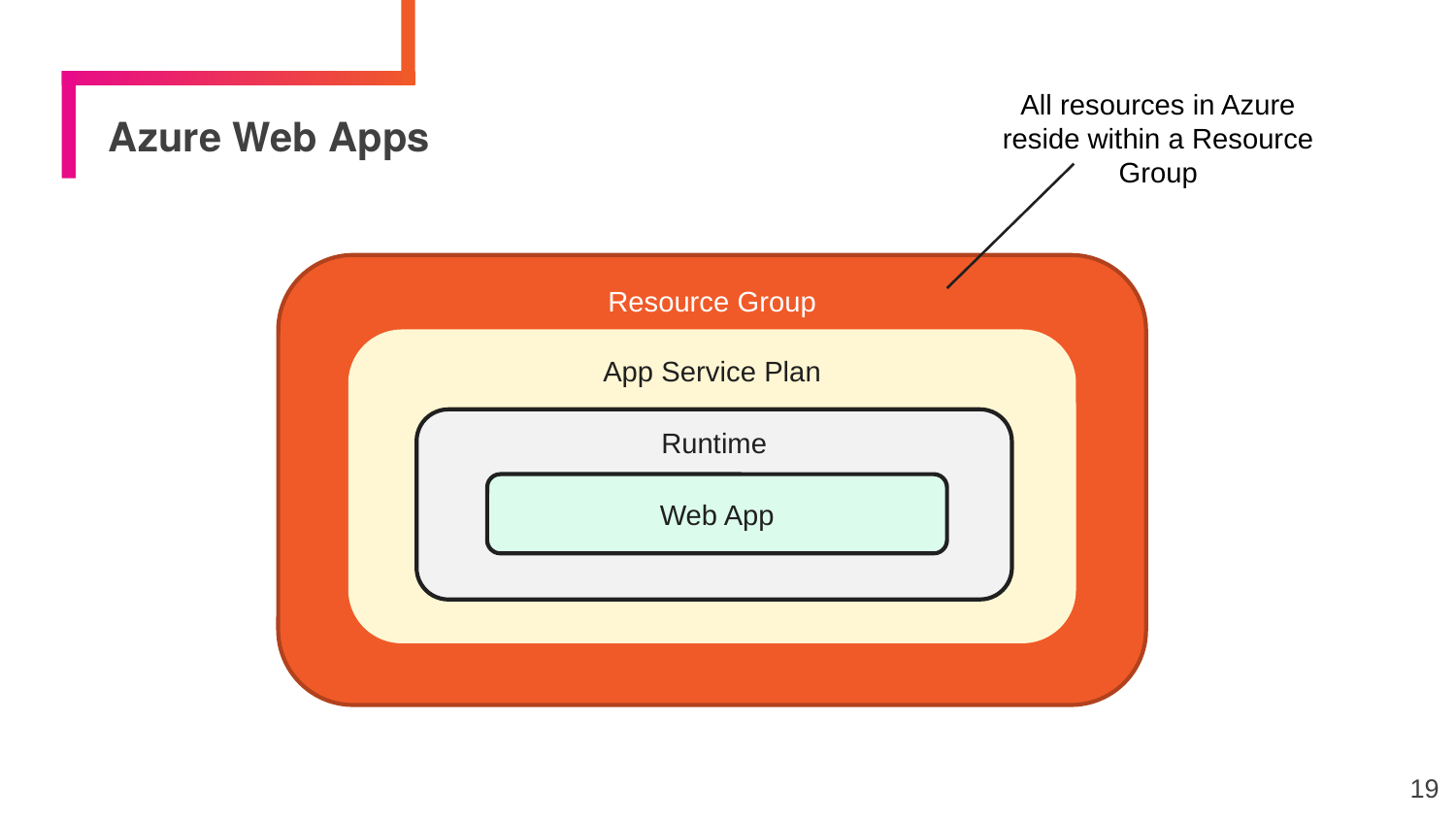

All resources in Azure reside within a Resource Group
# Azure Web Apps
Resource Group
App Service Plan
Runtime
Web App
19